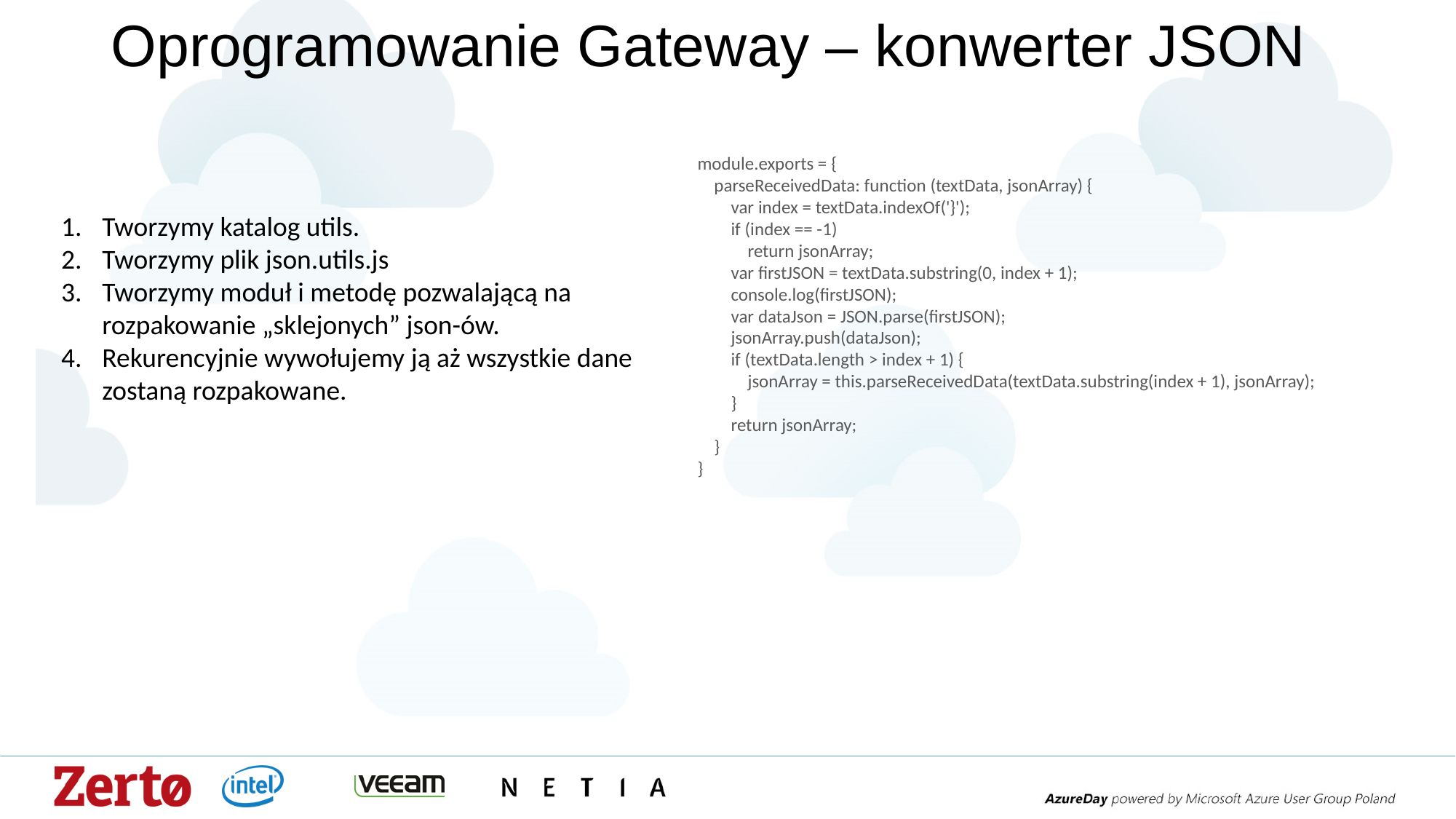

# Oprogramowanie Gateway – konwerter JSON
module.exports = {
    parseReceivedData: function (textData, jsonArray) {
        var index = textData.indexOf('}');
        if (index == -1)
            return jsonArray;
        var firstJSON = textData.substring(0, index + 1);
        console.log(firstJSON);
        var dataJson = JSON.parse(firstJSON);
        jsonArray.push(dataJson);
        if (textData.length > index + 1) {
            jsonArray = this.parseReceivedData(textData.substring(index + 1), jsonArray);
        }
        return jsonArray;
    }
}
Tworzymy katalog utils.
Tworzymy plik json.utils.js
Tworzymy moduł i metodę pozwalającą na rozpakowanie „sklejonych” json-ów.
Rekurencyjnie wywołujemy ją aż wszystkie dane zostaną rozpakowane.